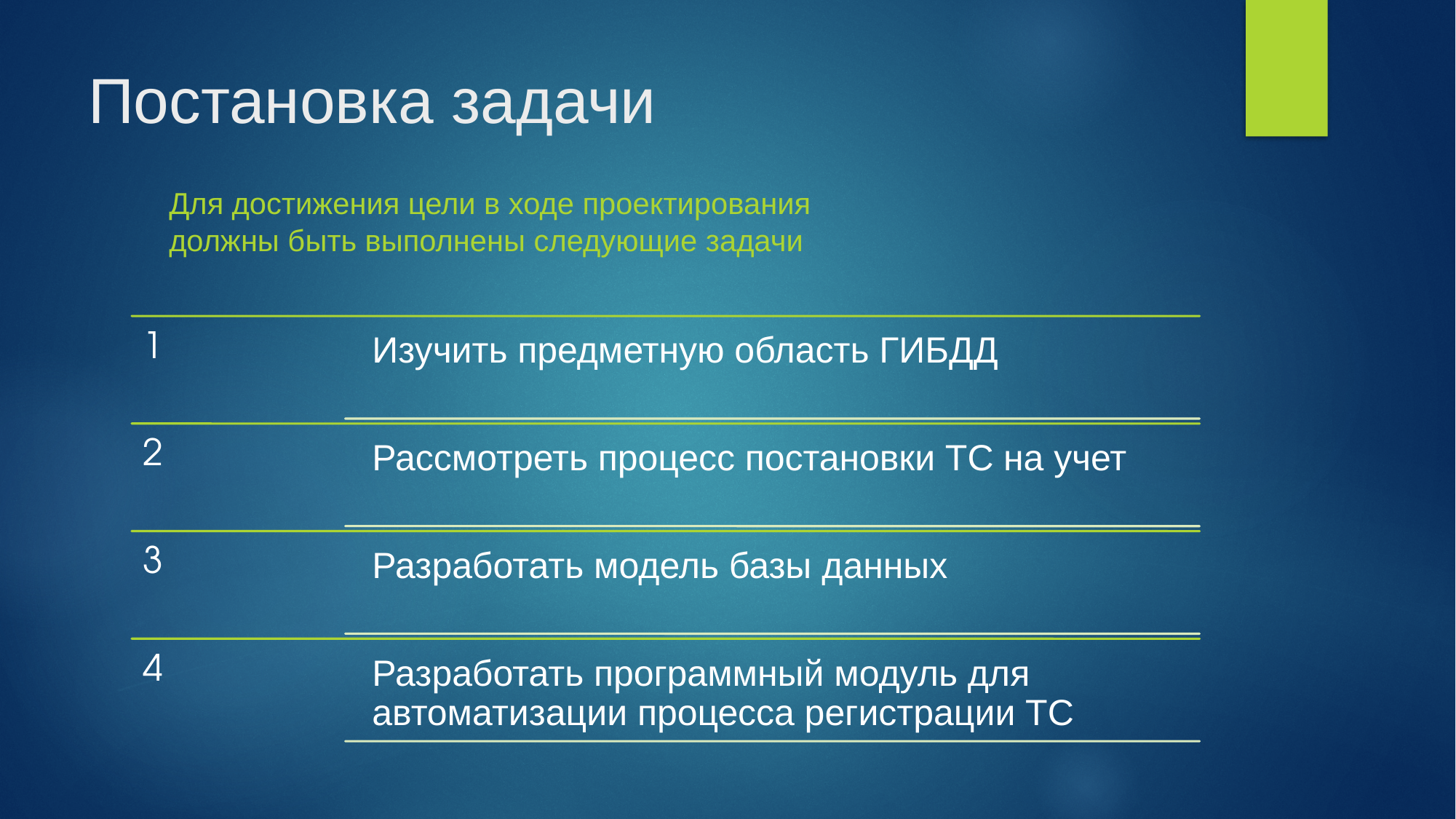

# Постановка задачи
Для достижения цели в ходе проектирования
должны быть выполнены следующие задачи
1
Изучить предметную область ГИБДД
2
Рассмотреть процесс постановки ТС на учет
3
Разработать модель базы данных
4
Разработать программный модуль для автоматизации процесса регистрации ТС